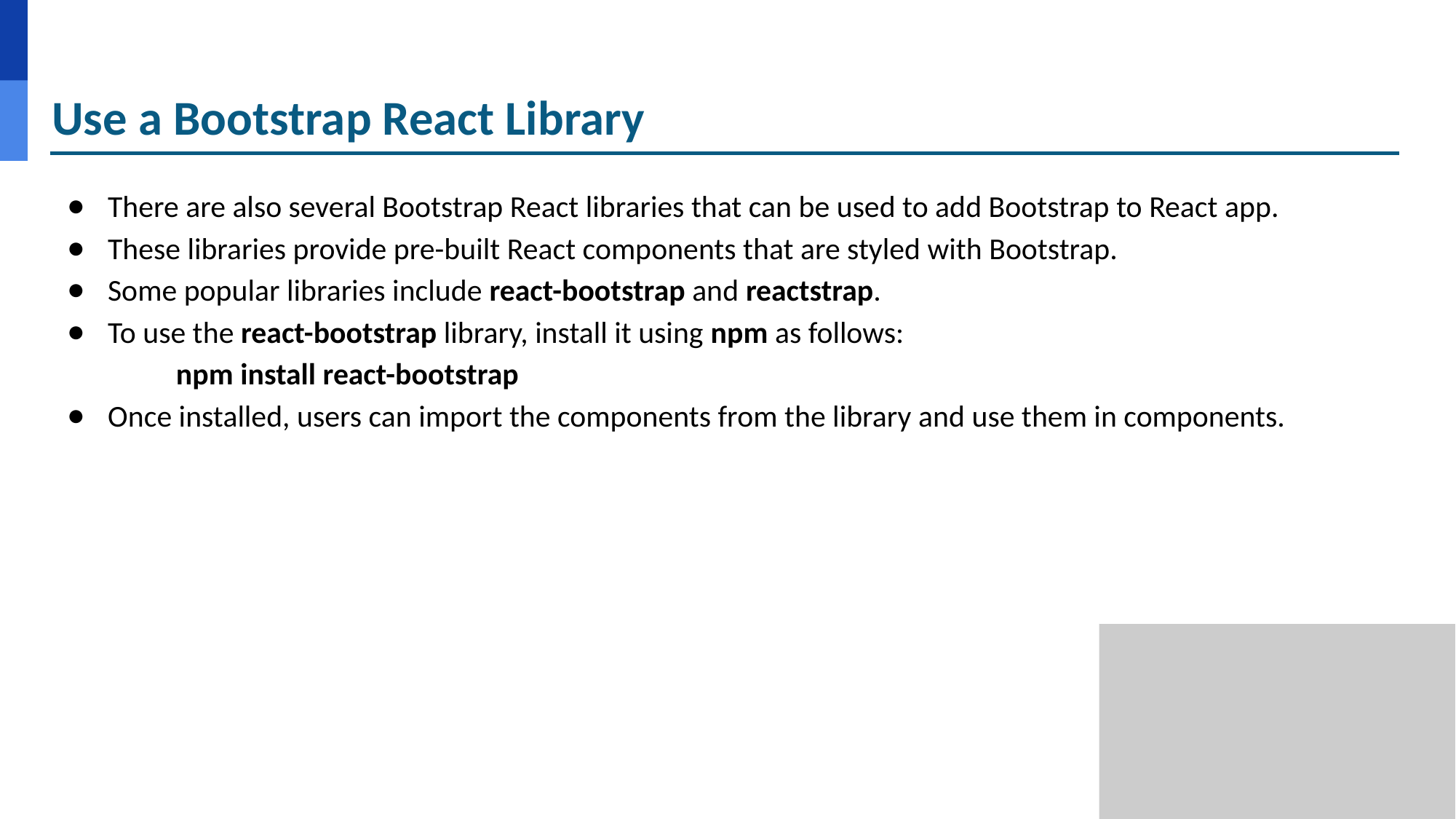

# Use a Bootstrap React Library
There are also several Bootstrap React libraries that can be used to add Bootstrap to React app.
These libraries provide pre-built React components that are styled with Bootstrap.
Some popular libraries include react-bootstrap and reactstrap.
To use the react-bootstrap library, install it using npm as follows:
	npm install react-bootstrap
Once installed, users can import the components from the library and use them in components.